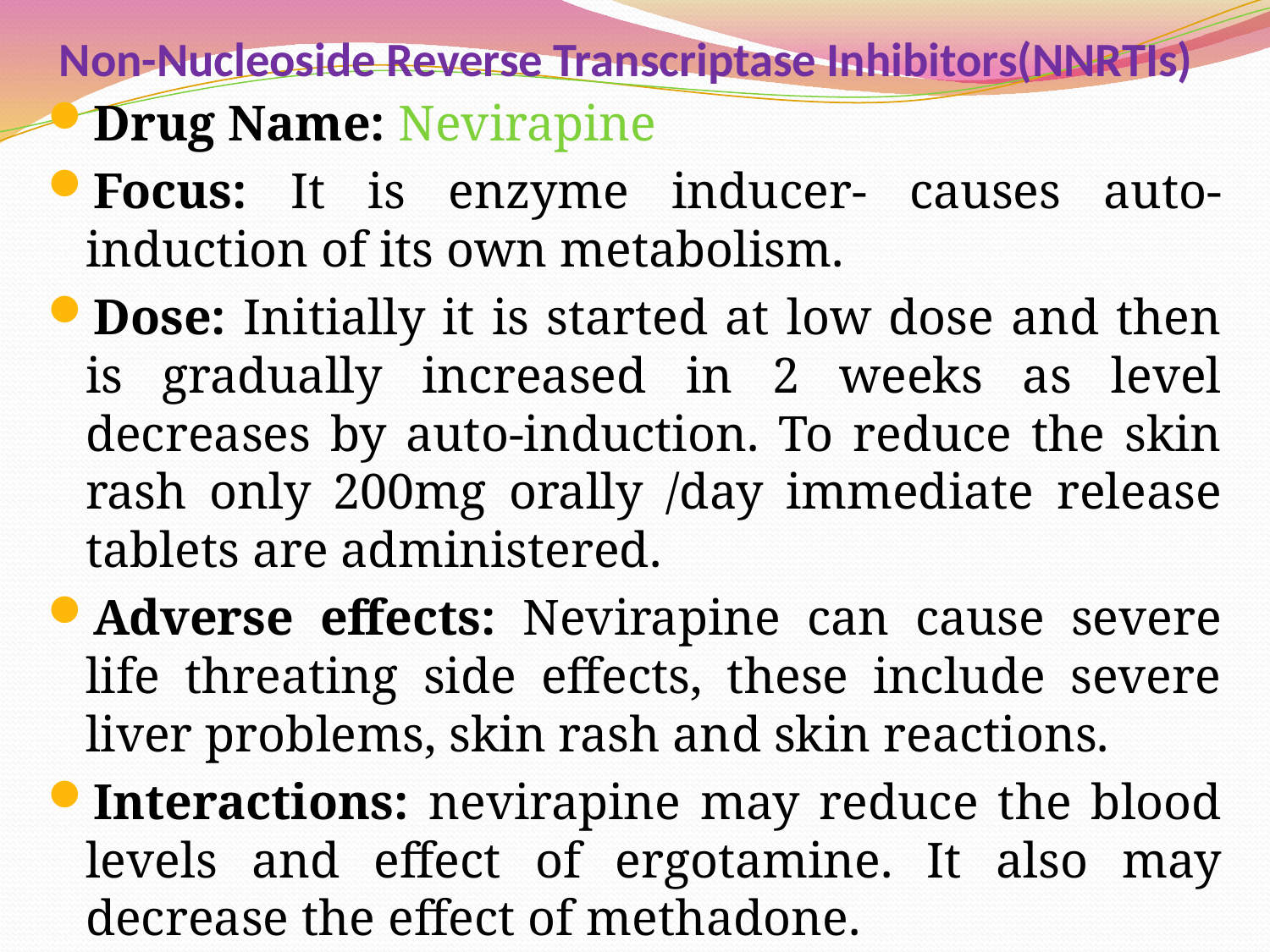

# Non-Nucleoside Reverse Transcriptase Inhibitors(NNRTIs)
Drug Name: Nevirapine
Focus: It is enzyme inducer- causes auto-induction of its own metabolism.
Dose: Initially it is started at low dose and then is gradually increased in 2 weeks as level decreases by auto-induction. To reduce the skin rash only 200mg orally /day immediate release tablets are administered.
Adverse effects: Nevirapine can cause severe life threating side effects, these include severe liver problems, skin rash and skin reactions.
Interactions: nevirapine may reduce the blood levels and effect of ergotamine. It also may decrease the effect of methadone.